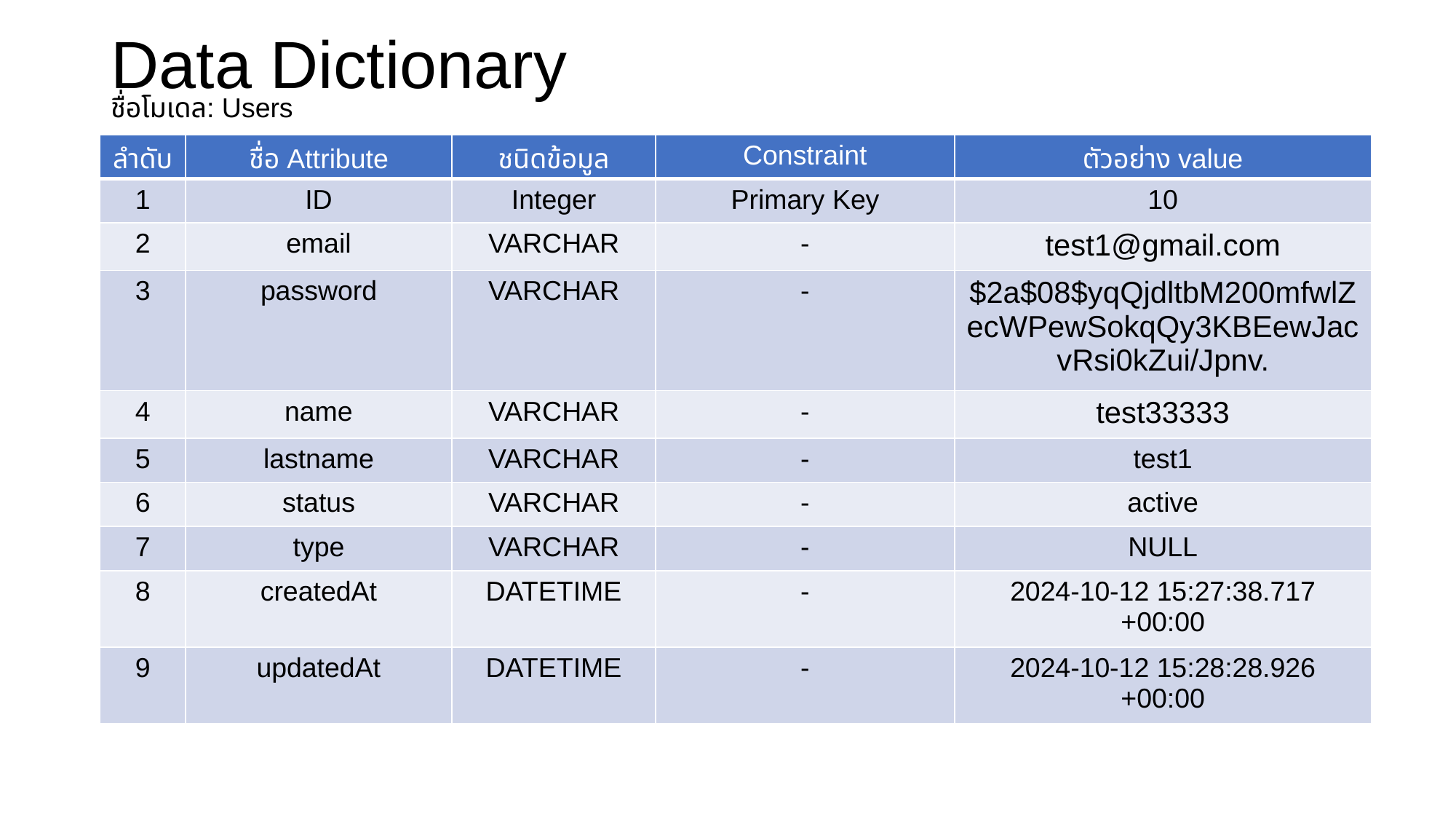

# Data Dictionary
ชื่อโมเดล: Users
| ลำดับ | ชื่อ Attribute | ชนิดข้อมูล | Constraint | ตัวอย่าง value |
| --- | --- | --- | --- | --- |
| 1 | ID | Integer | Primary Key | 10 |
| 2 | email | VARCHAR | - | test1@gmail.com |
| 3 | password | VARCHAR | - | $2a$08$yqQjdltbM200mfwlZecWPewSokqQy3KBEewJacvRsi0kZui/Jpnv. |
| 4 | name | VARCHAR | - | test33333 |
| 5 | lastname | VARCHAR | - | test1 |
| 6 | status | VARCHAR | - | active |
| 7 | type | VARCHAR | - | NULL |
| 8 | createdAt | DATETIME | - | 2024-10-12 15:27:38.717 +00:00 |
| 9 | updatedAt | DATETIME | - | 2024-10-12 15:28:28.926 +00:00 |